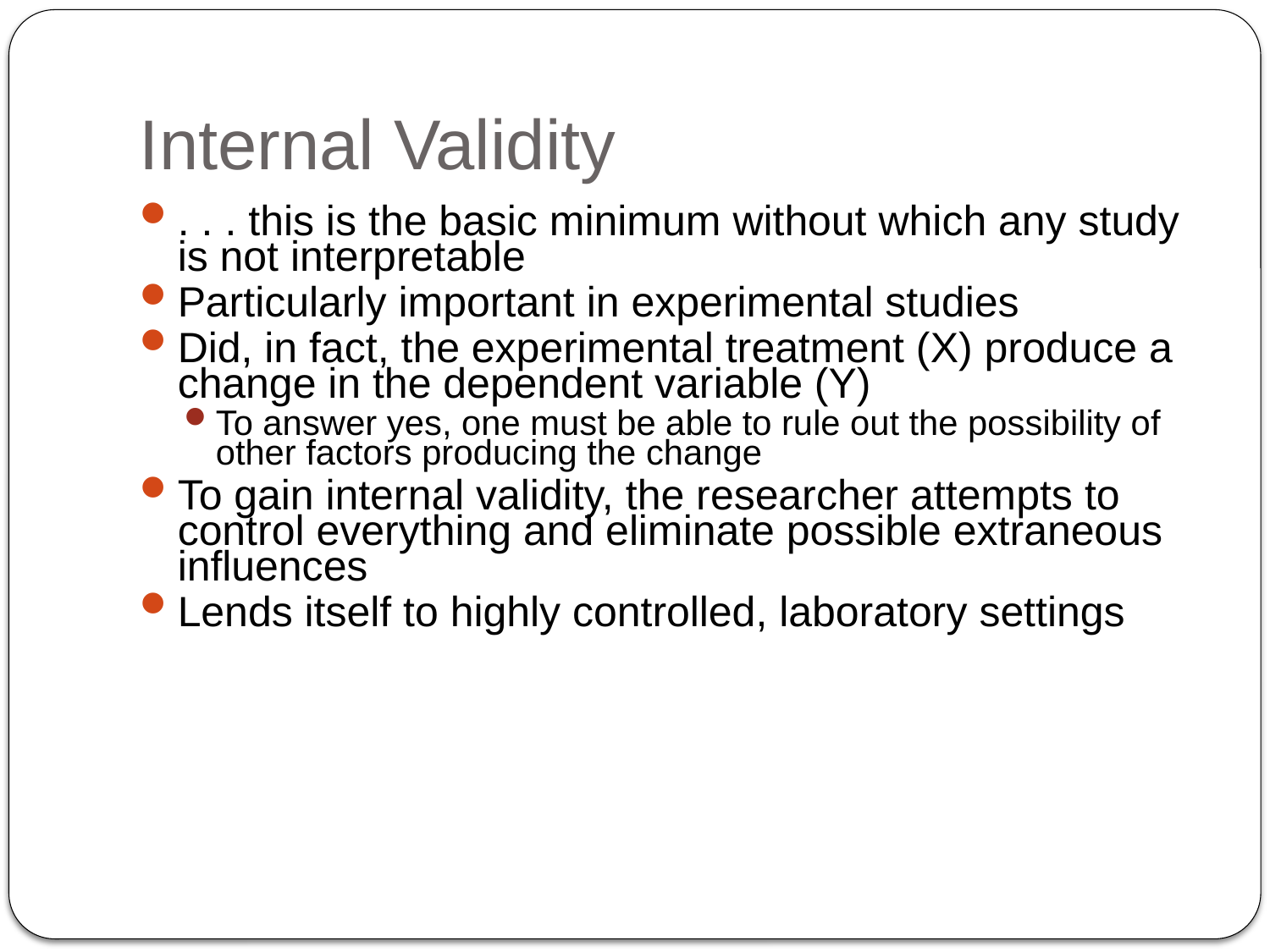

# Internal Validity
. . . this is the basic minimum without which any study is not interpretable
Particularly important in experimental studies
Did, in fact, the experimental treatment (X) produce a change in the dependent variable (Y)
To answer yes, one must be able to rule out the possibility of  other factors producing the change
To gain internal validity, the researcher attempts to control everything and eliminate possible extraneous influences
Lends itself to highly controlled, laboratory settings